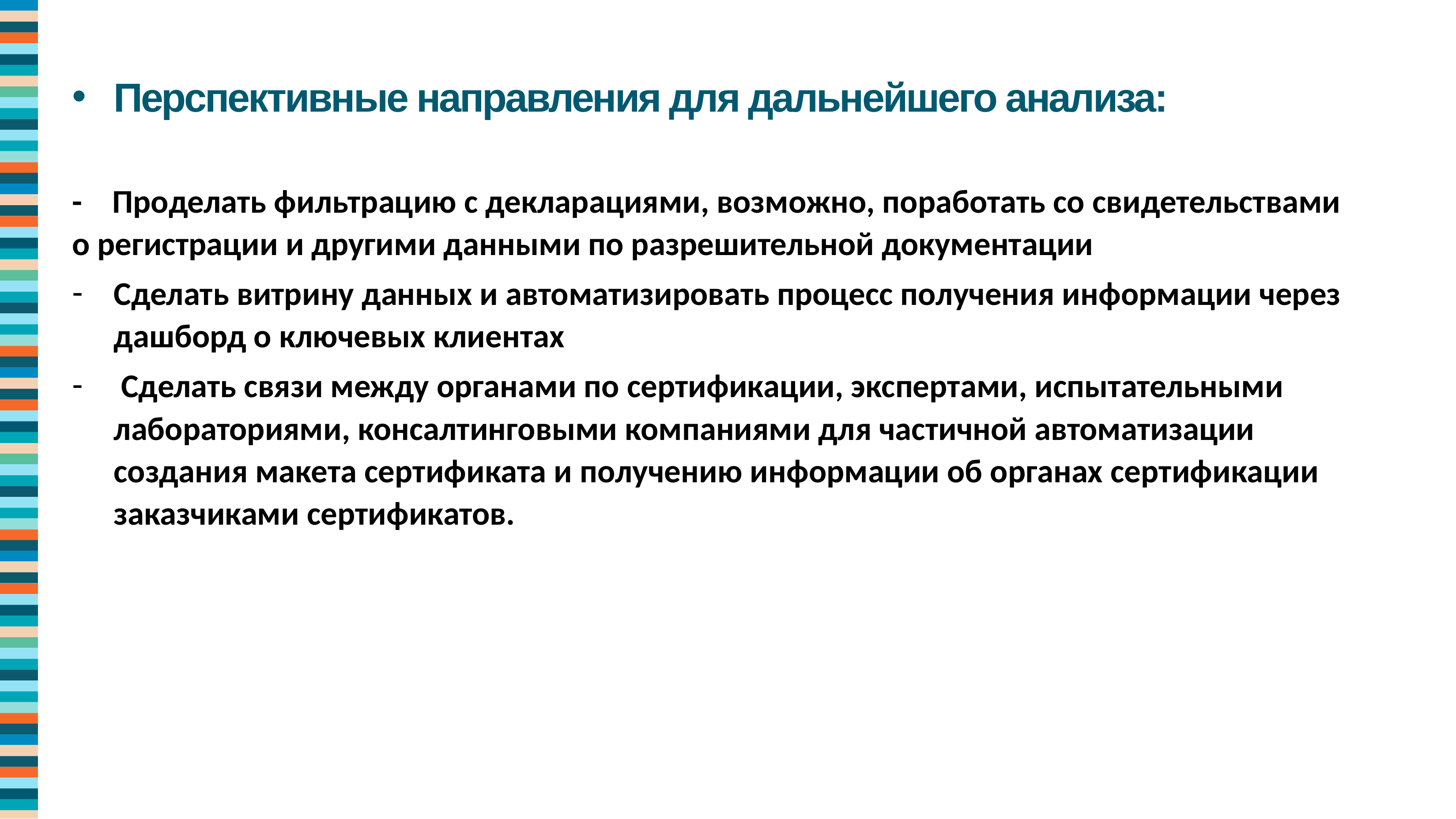

Перспективные направления для дальнейшего анализа:

-    Проделать фильтрацию с декларациями, возможно, поработать со свидетельствами о регистрации и другими данными по разрешительной документации
Сделать витрину данных и автоматизировать процесс получения информации через дашборд о ключевых клиентах
 Сделать связи между органами по сертификации, экспертами, испытательными лабораториями, консалтинговыми компаниями для частичной автоматизации создания макета сертификата и получению информации об органах сертификации заказчиками сертификатов.